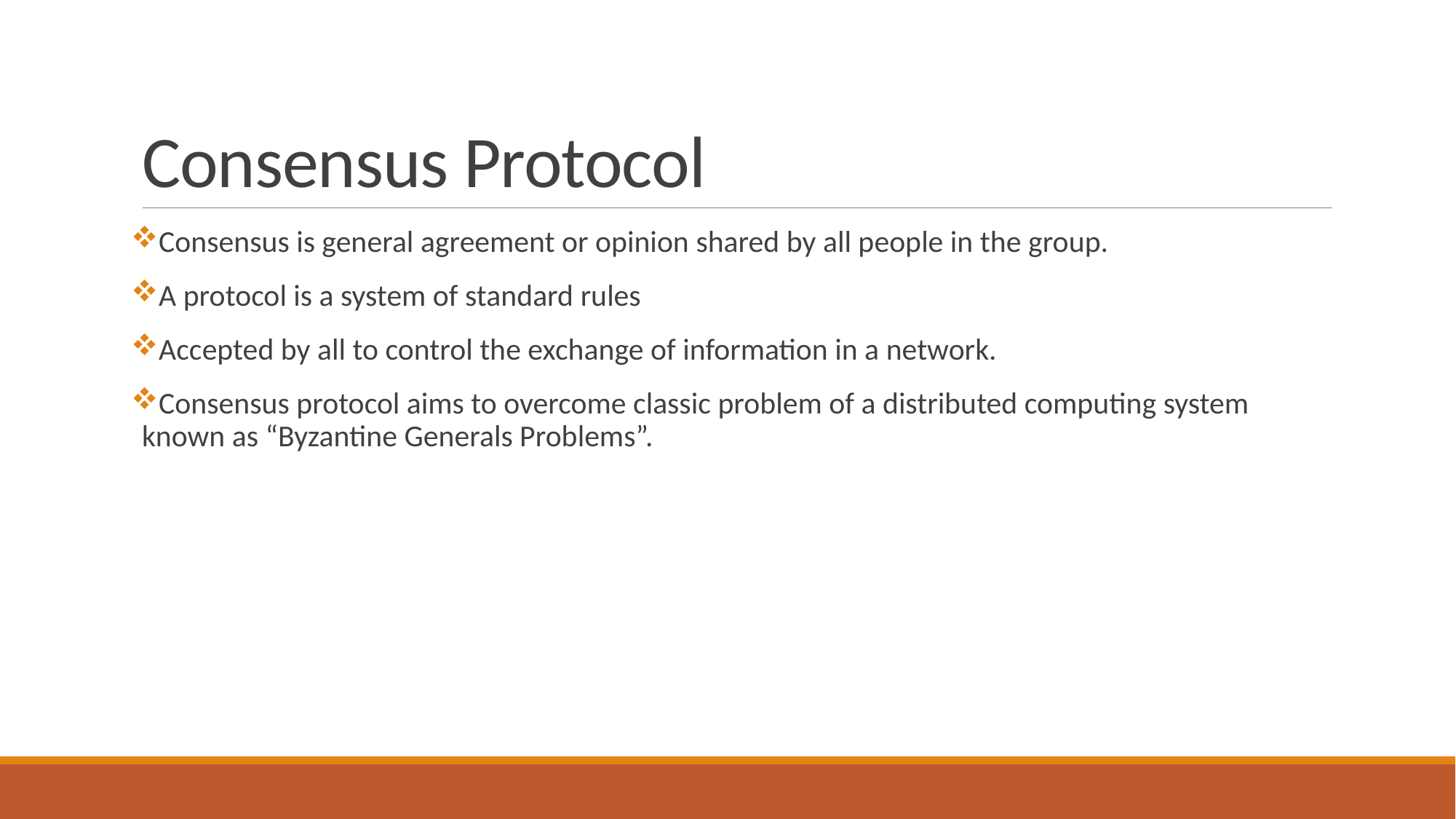

# Consensus Protocol
Consensus is general agreement or opinion shared by all people in the group.
A protocol is a system of standard rules
Accepted by all to control the exchange of information in a network.
Consensus protocol aims to overcome classic problem of a distributed computing system known as “Byzantine Generals Problems”.